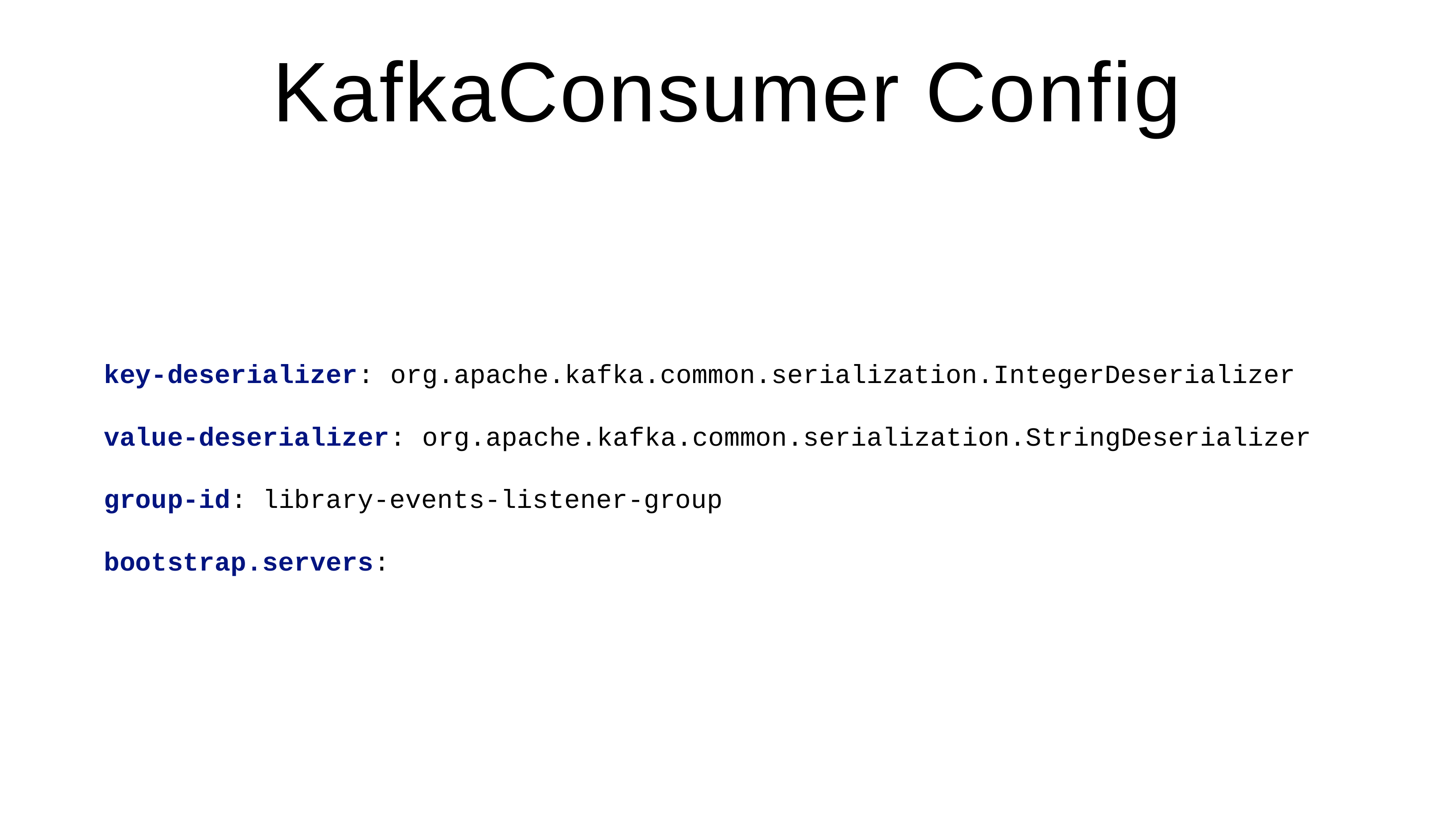

# KafkaConsumer Config
key-deserializer: org.apache.kafka.common.serialization.IntegerDeserializer

value-deserializer: org.apache.kafka.common.serialization.StringDeserializer

group-id: library-events-listener-group

bootstrap.servers: